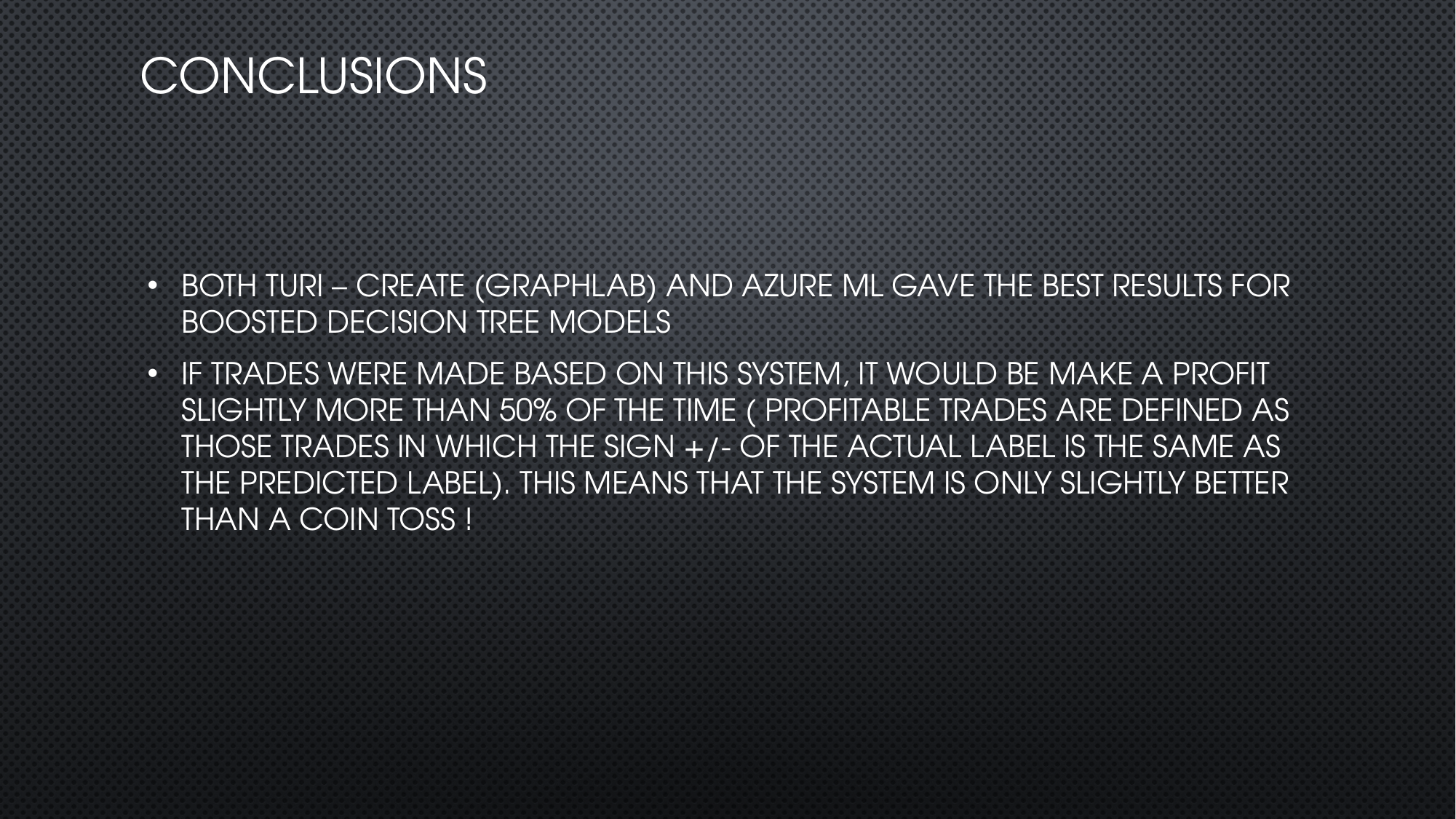

# Conclusions
Both turi – create (GraphLab) and Azure ML gave the best results for boosted Decision Tree Models
If trades were made based on this system, it would be make a profit slightly more than 50% of the time ( Profitable trades are defined as those trades in which the sign +/- of the actual label is the same as the predicted label). This means that the system is only slightly better than a coin toss !